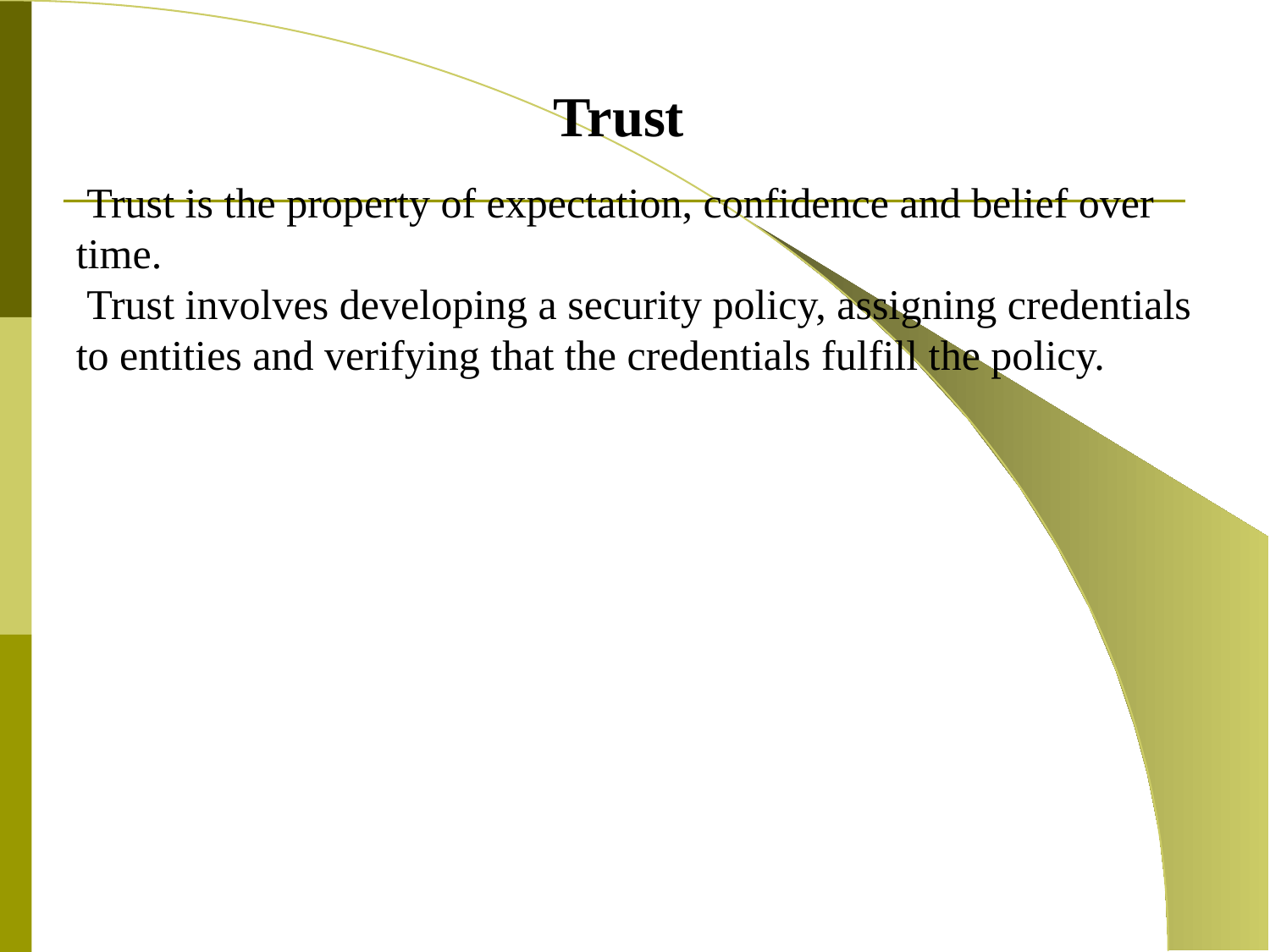

Trust
 Trust is the property of expectation, confidence and belief over time.
 Trust involves developing a security policy, assigning credentials to entities and verifying that the credentials fulfill the policy.